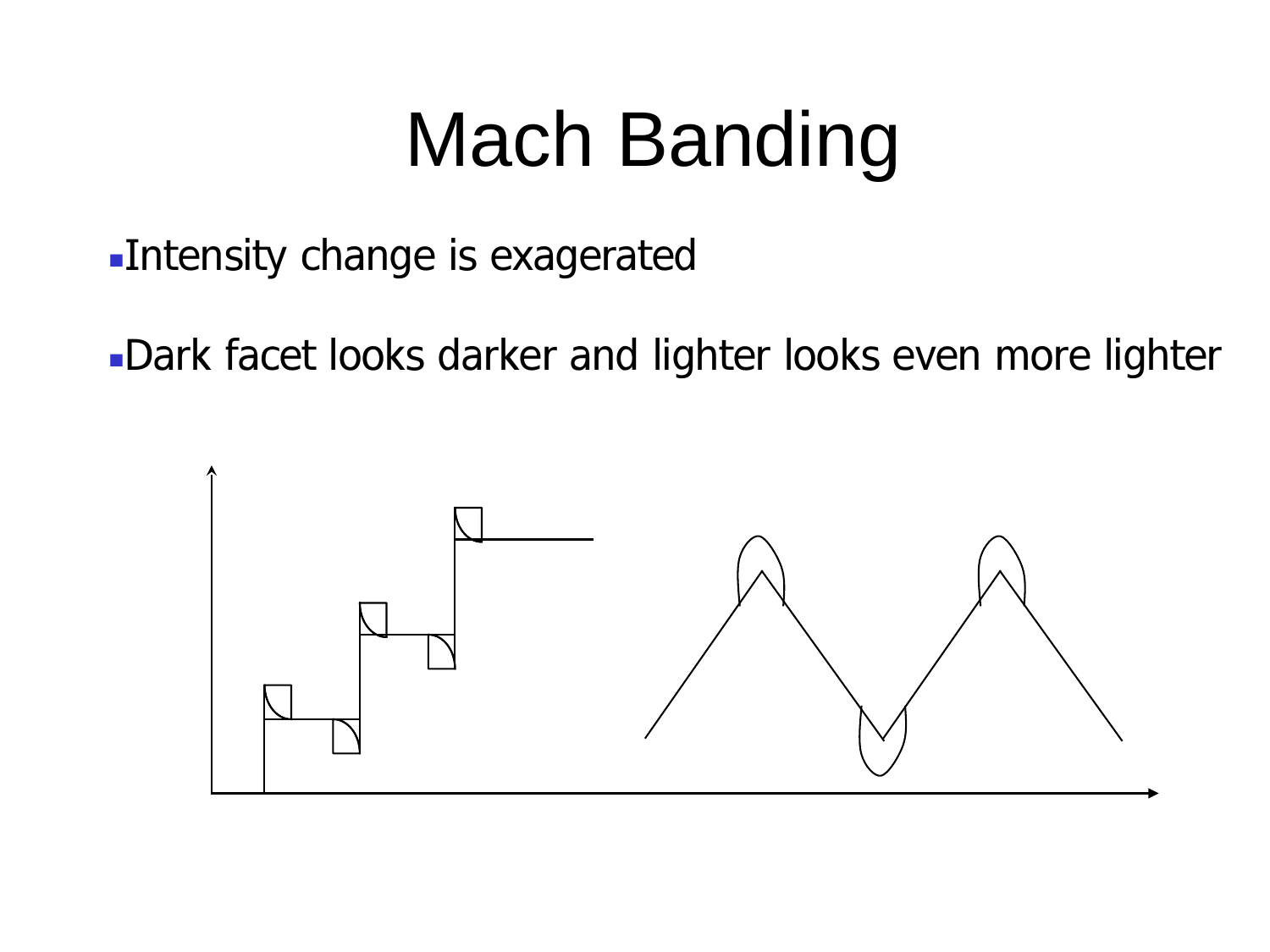

Mach Banding
Intensity change is exagerated
Dark facet looks darker and lighter looks even more lighter